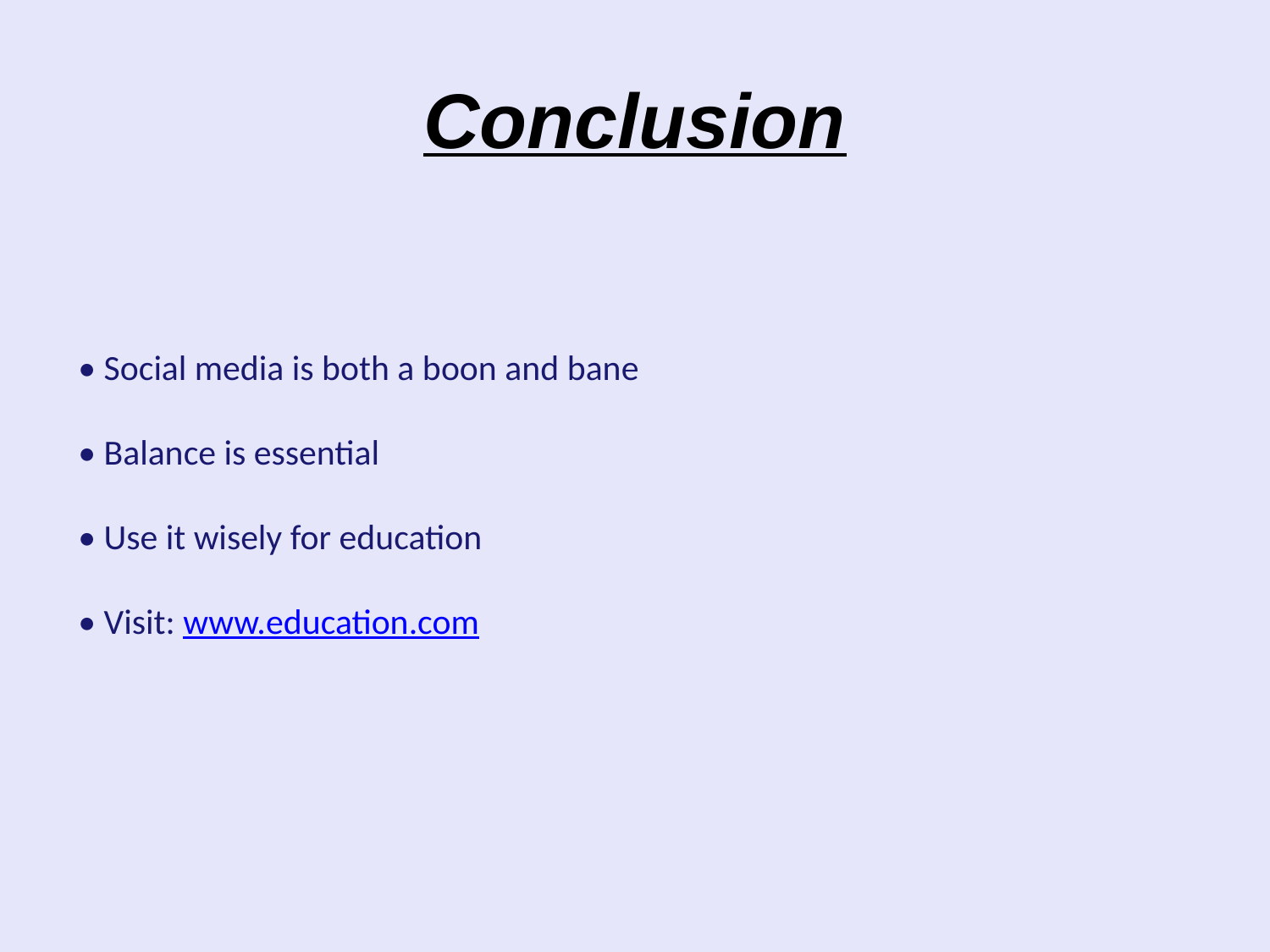

# Conclusion

• Social media is both a boon and bane

• Balance is essential

• Use it wisely for education

• Visit: www.education.com